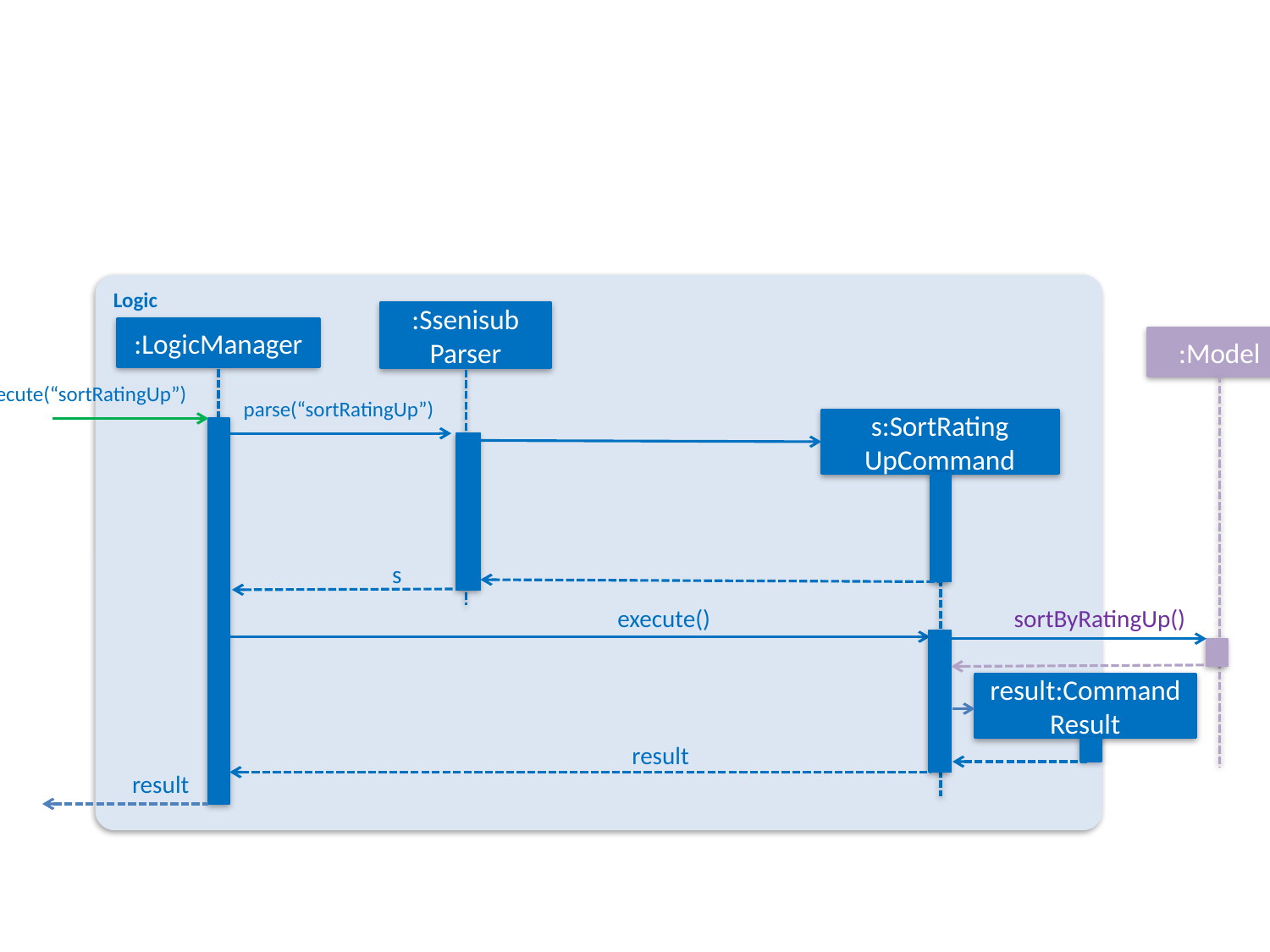

Logic
:Ssenisub
Parser
:LogicManager
:Model
execute(“sortRatingUp”)
parse(“sortRatingUp”)
s:SortRating
UpCommand

s
execute()
sortByRatingUp()

result:Command Result

result
result